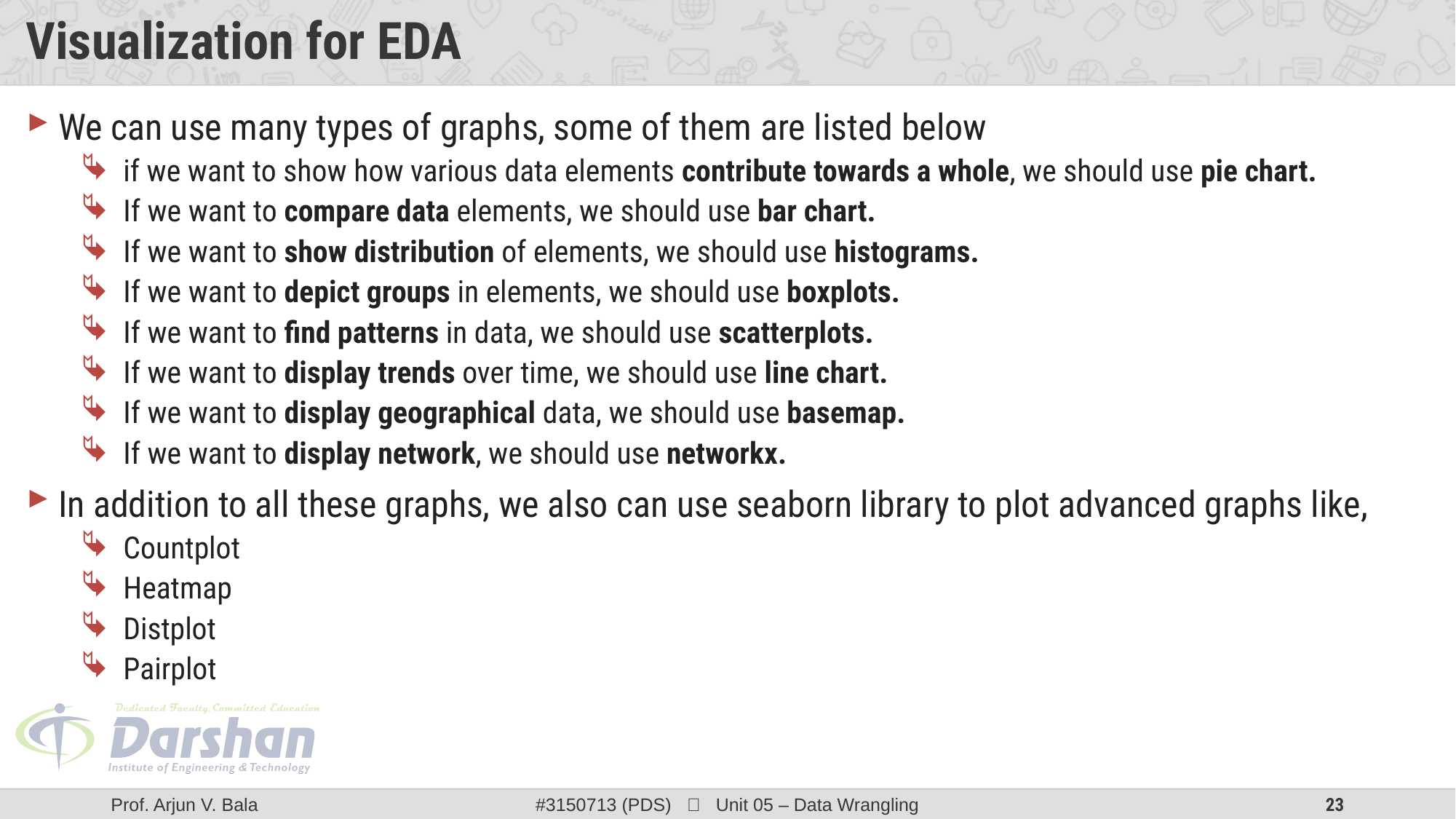

# Visualization for EDA
We can use many types of graphs, some of them are listed below
if we want to show how various data elements contribute towards a whole, we should use pie chart.
If we want to compare data elements, we should use bar chart.
If we want to show distribution of elements, we should use histograms.
If we want to depict groups in elements, we should use boxplots.
If we want to find patterns in data, we should use scatterplots.
If we want to display trends over time, we should use line chart.
If we want to display geographical data, we should use basemap.
If we want to display network, we should use networkx.
In addition to all these graphs, we also can use seaborn library to plot advanced graphs like,
Countplot
Heatmap
Distplot
Pairplot